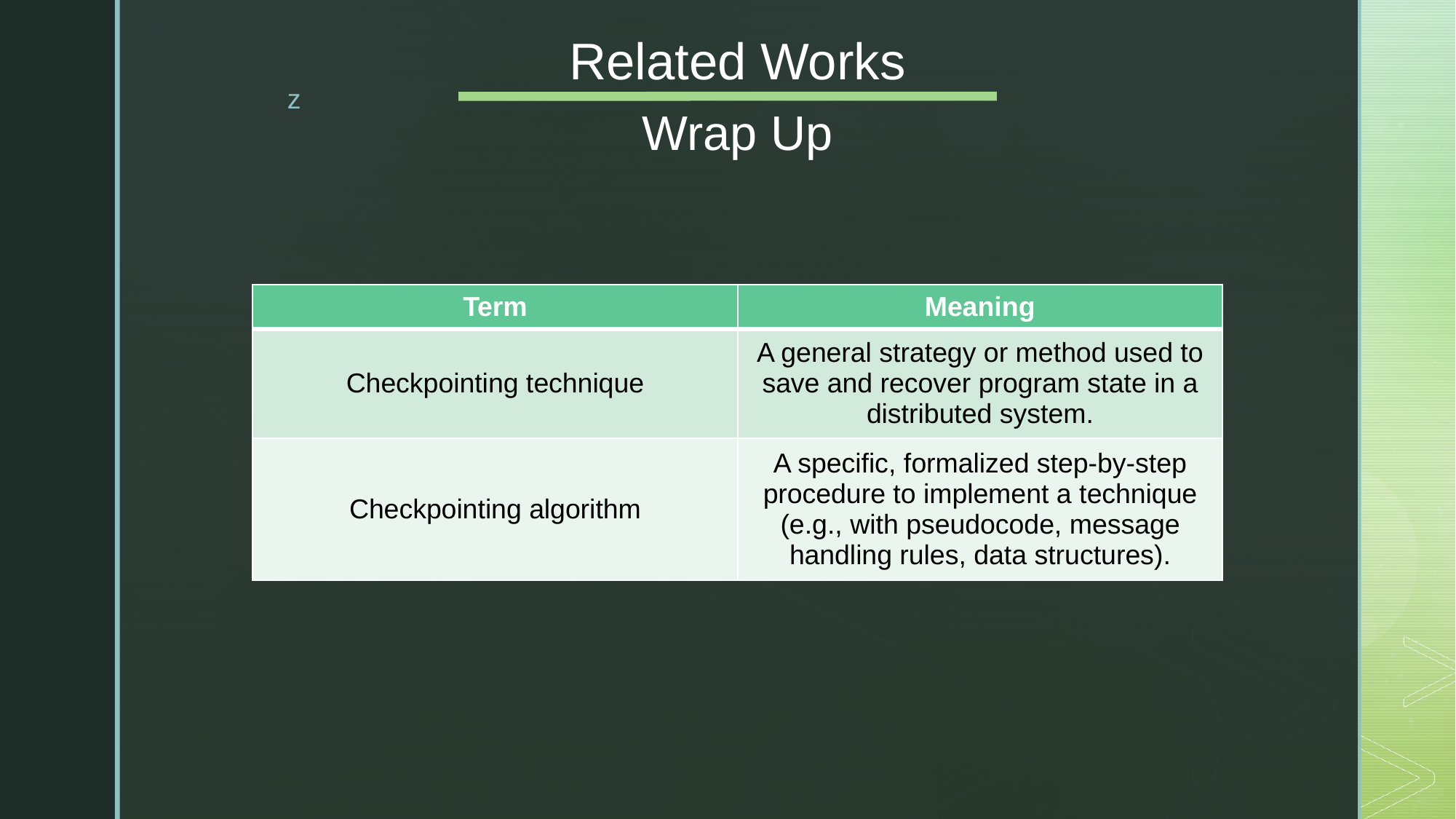

# Related Works
Wrap Up
| Term | Meaning |
| --- | --- |
| Checkpointing technique | A general strategy or method used to save and recover program state in a distributed system. |
| Checkpointing algorithm | A specific, formalized step-by-step procedure to implement a technique (e.g., with pseudocode, message handling rules, data structures). |